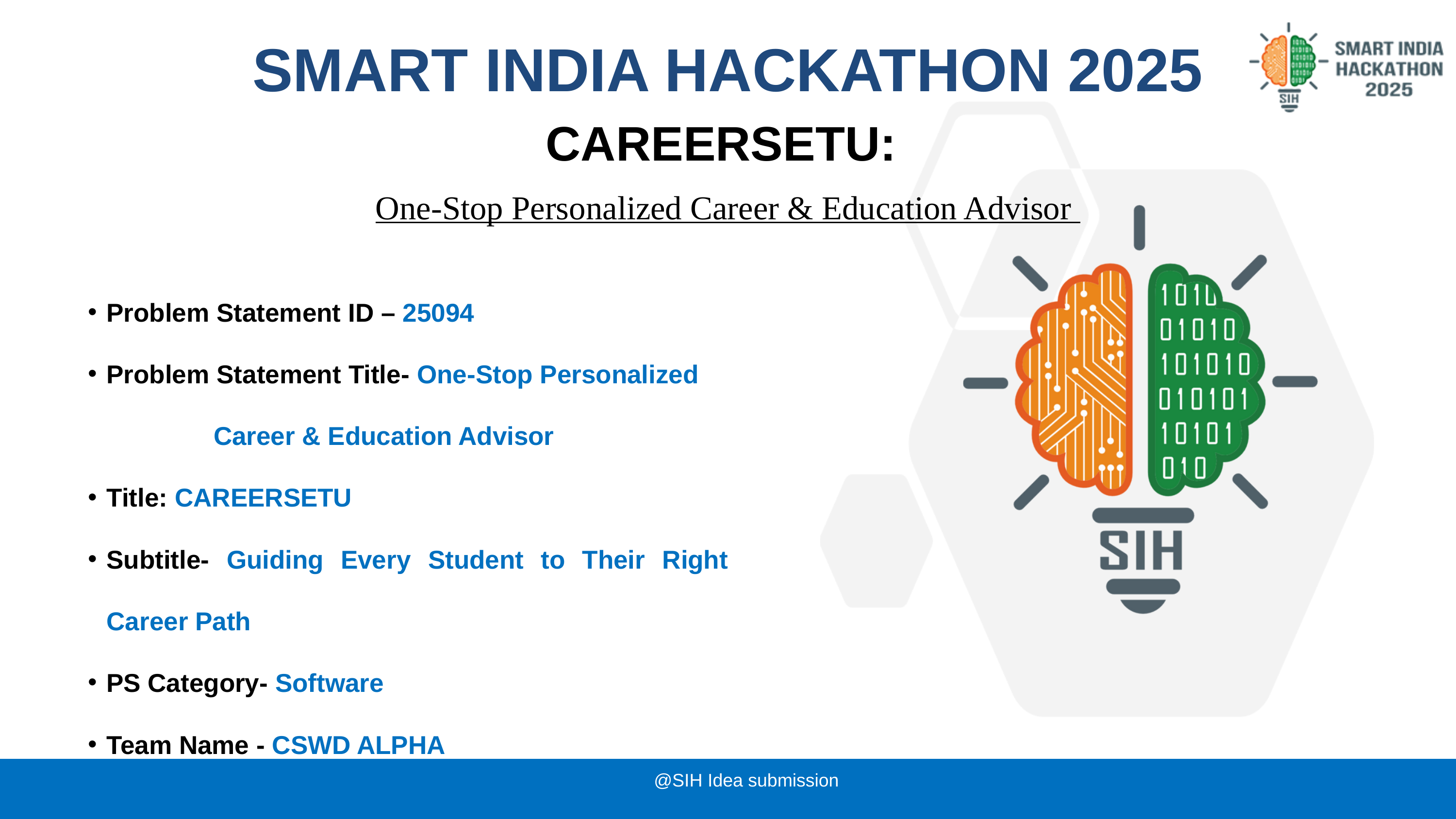

SMART INDIA HACKATHON 2025

CAREERSETU:

One-Stop Personalized Career & Education Advisor

Problem Statement ID – 25094
Problem Statement Title- One-Stop Personalized                    Career & Education Advisor
Title: CAREERSETU
Subtitle- Guiding Every Student to Their Right Career Path
PS Category- Software
Team Name - CSWD ALPHA

@SIH Idea submission